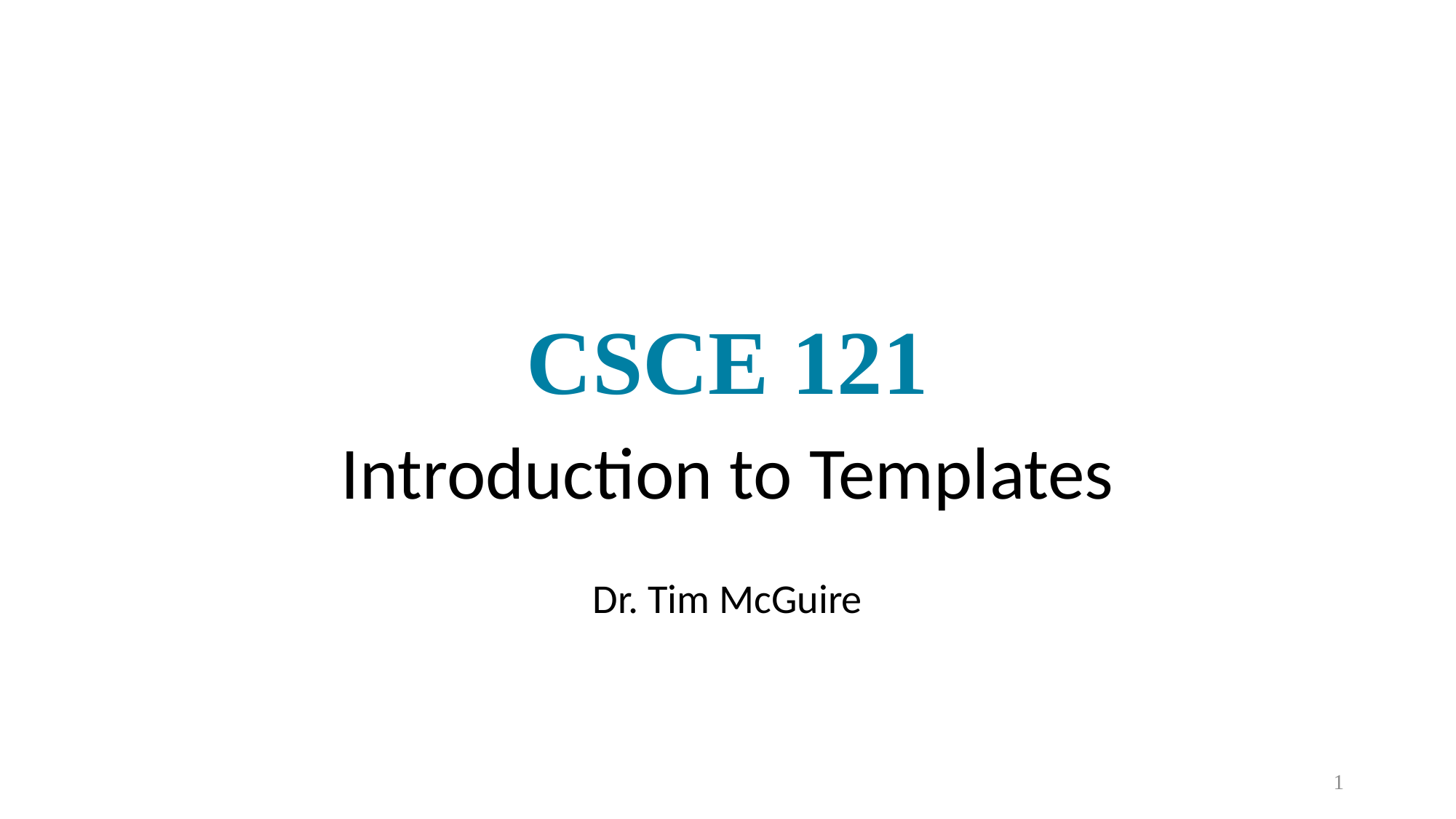

# CSCE 121
Introduction to Templates

Dr. Tim McGuire
1